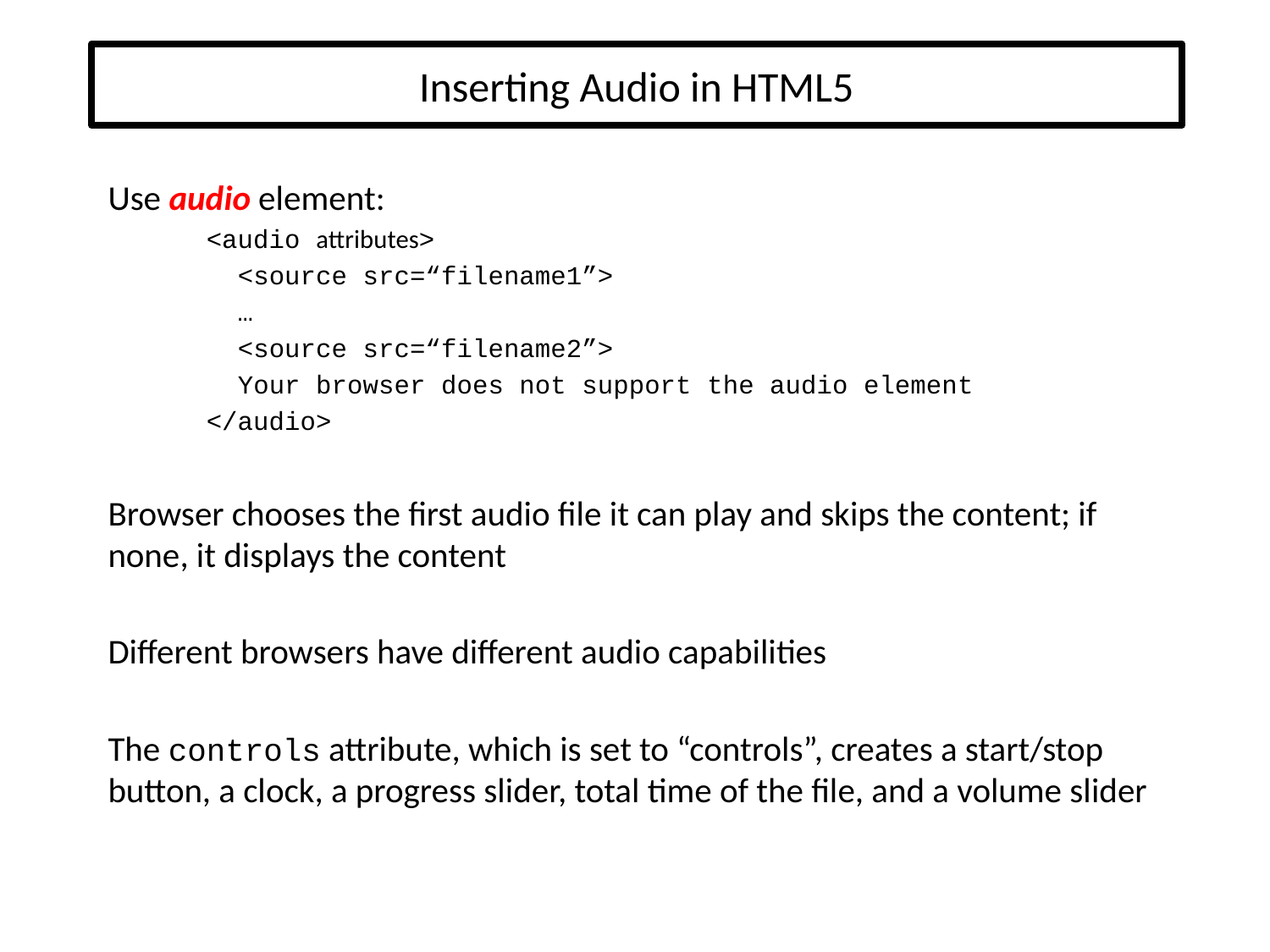

# Inserting Audio in HTML5
Use audio element:
<audio attributes>
  <source src=“filename1”>
  …
  <source src=“filename2”>
  Your browser does not support the audio element
</audio>

Browser chooses the first audio file it can play and skips the content; if none, it displays the content

Different browsers have different audio capabilities

The controls attribute, which is set to “controls”, creates a start/stop button, a clock, a progress slider, total time of the file, and a volume slider